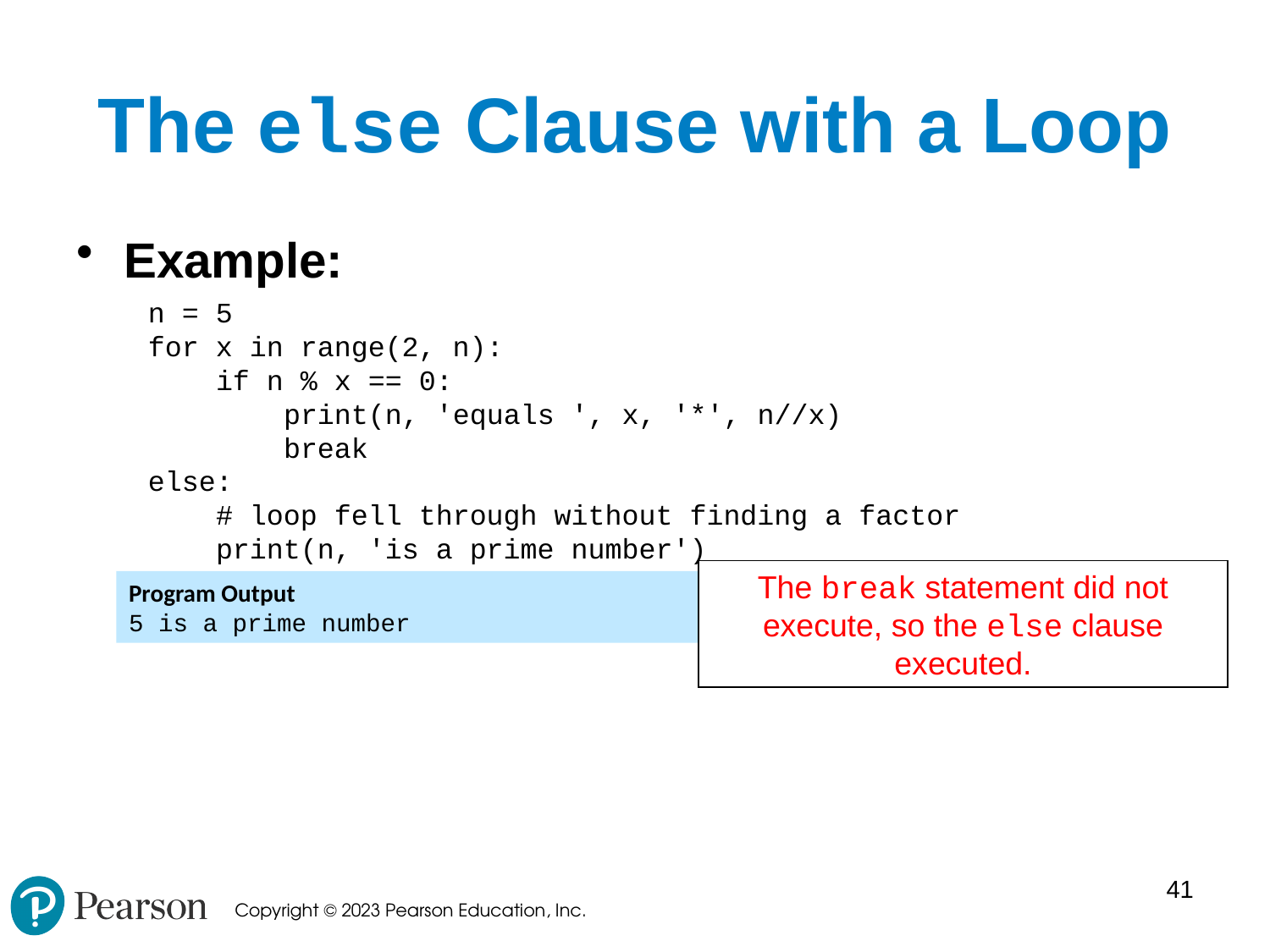

# The else Clause with a Loop
Example:
n = 5
for x in range(2, n):
    if n % x == 0:
        print(n, 'equals ', x, '*', n//x)
        break
else:
    # loop fell through without finding a factor
    print(n, 'is a prime number')
The break statement did not execute, so the else clause executed.
Program Output
5 is a prime number
41